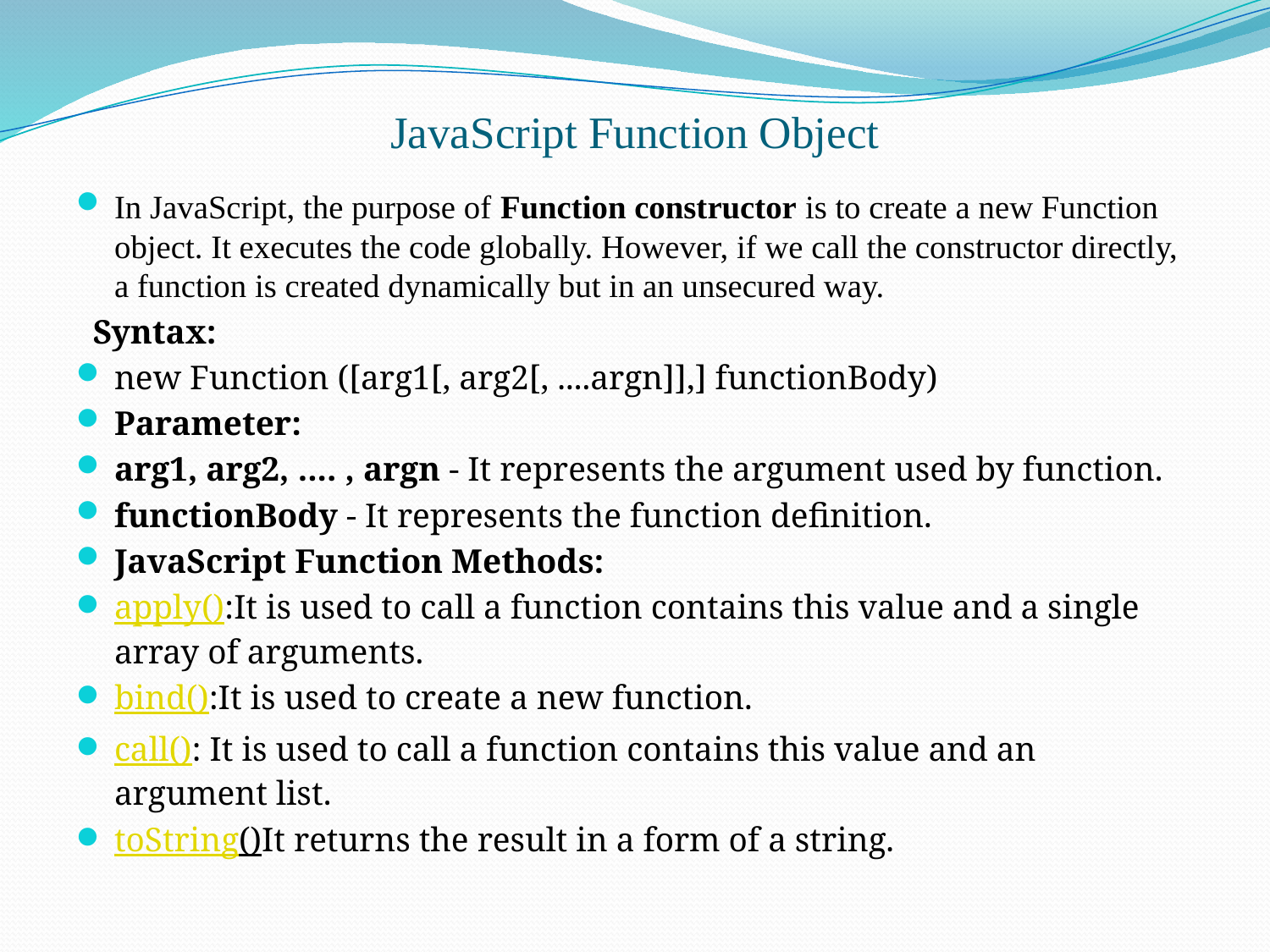

# JavaScript Function Object
In JavaScript, the purpose of Function constructor is to create a new Function object. It executes the code globally. However, if we call the constructor directly, a function is created dynamically but in an unsecured way.
  Syntax:
new Function ([arg1[, arg2[, ....argn]],] functionBody)
Parameter:
arg1, arg2, .... , argn - It represents the argument used by function.
functionBody - It represents the function definition.
JavaScript Function Methods:
apply():It is used to call a function contains this value and a single array of arguments.
bind():It is used to create a new function.
call(): It is used to call a function contains this value and an argument list.
toString()It returns the result in a form of a string.